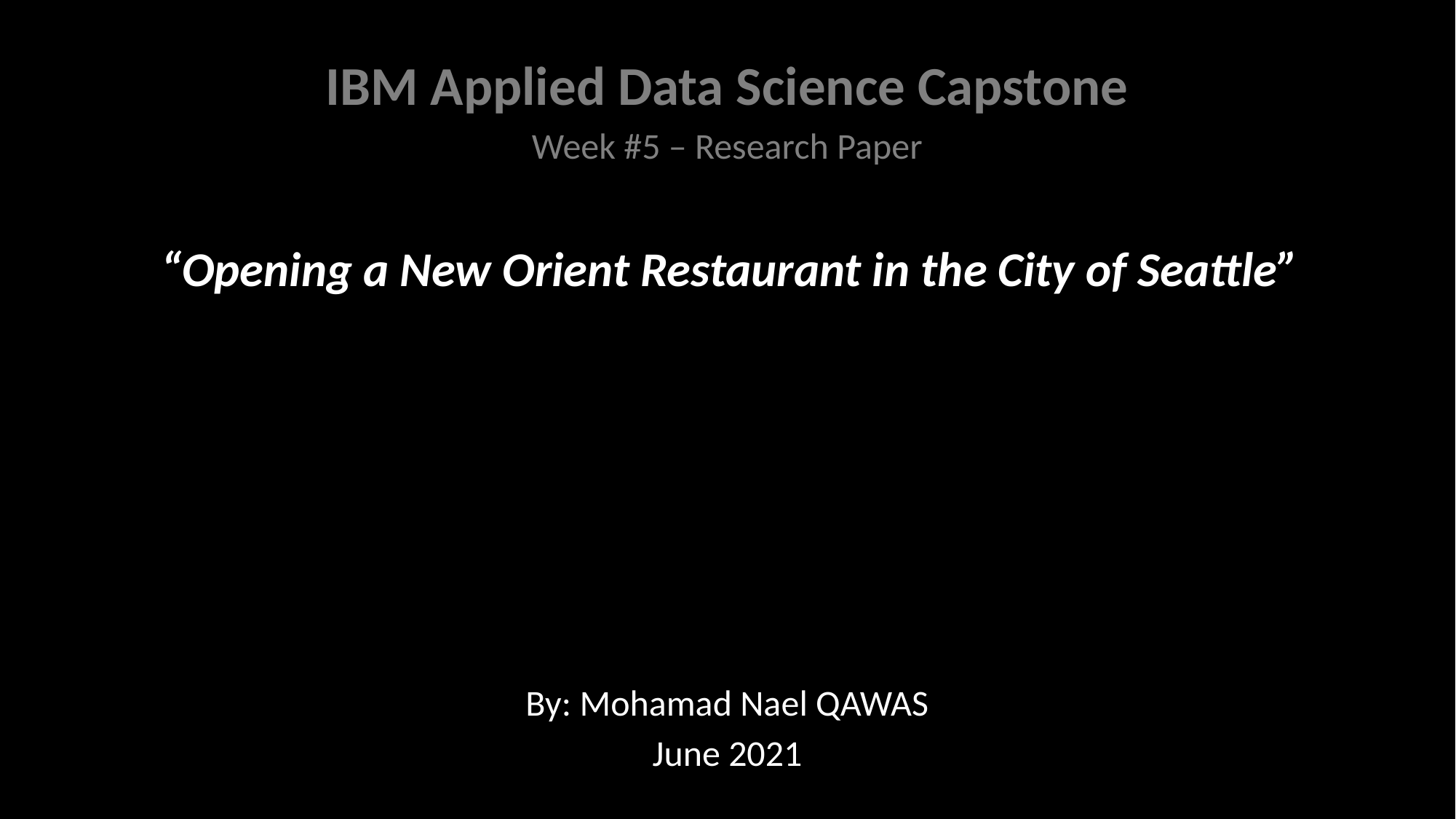

IBM Applied Data Science Capstone
Week #5 – Research Paper

 “Opening a New Orient Restaurant in the City of Seattle”

By: Mohamad Nael QAWAS
June 2021